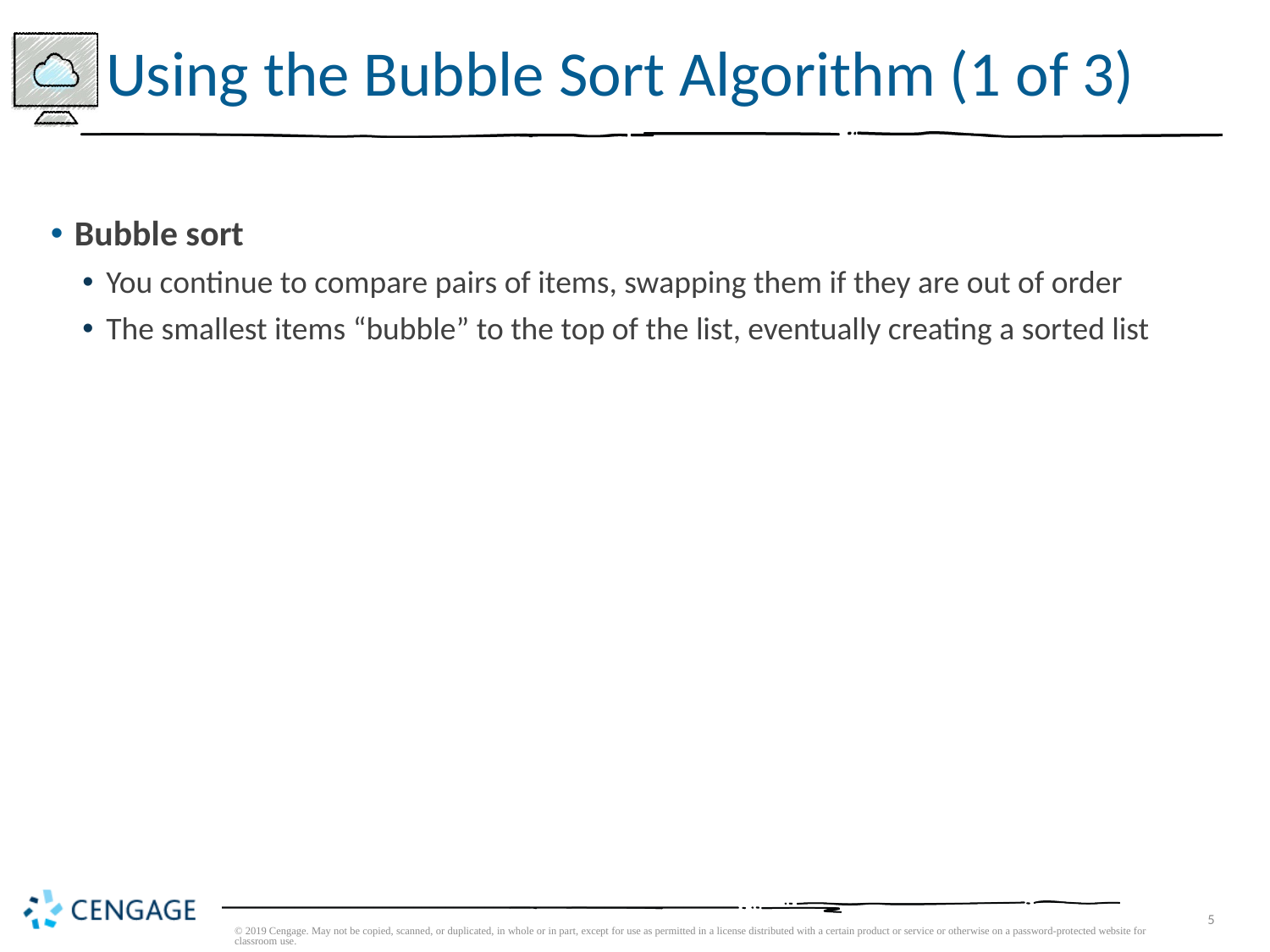

# Using the Bubble Sort Algorithm (1 of 3)
Bubble sort
You continue to compare pairs of items, swapping them if they are out of order
The smallest items “bubble” to the top of the list, eventually creating a sorted list

© 2019 Cengage. May not be copied, scanned, or duplicated, in whole or in part, except for use as permitted in a license distributed with a certain product or service or otherwise on a password-protected website for classroom use.